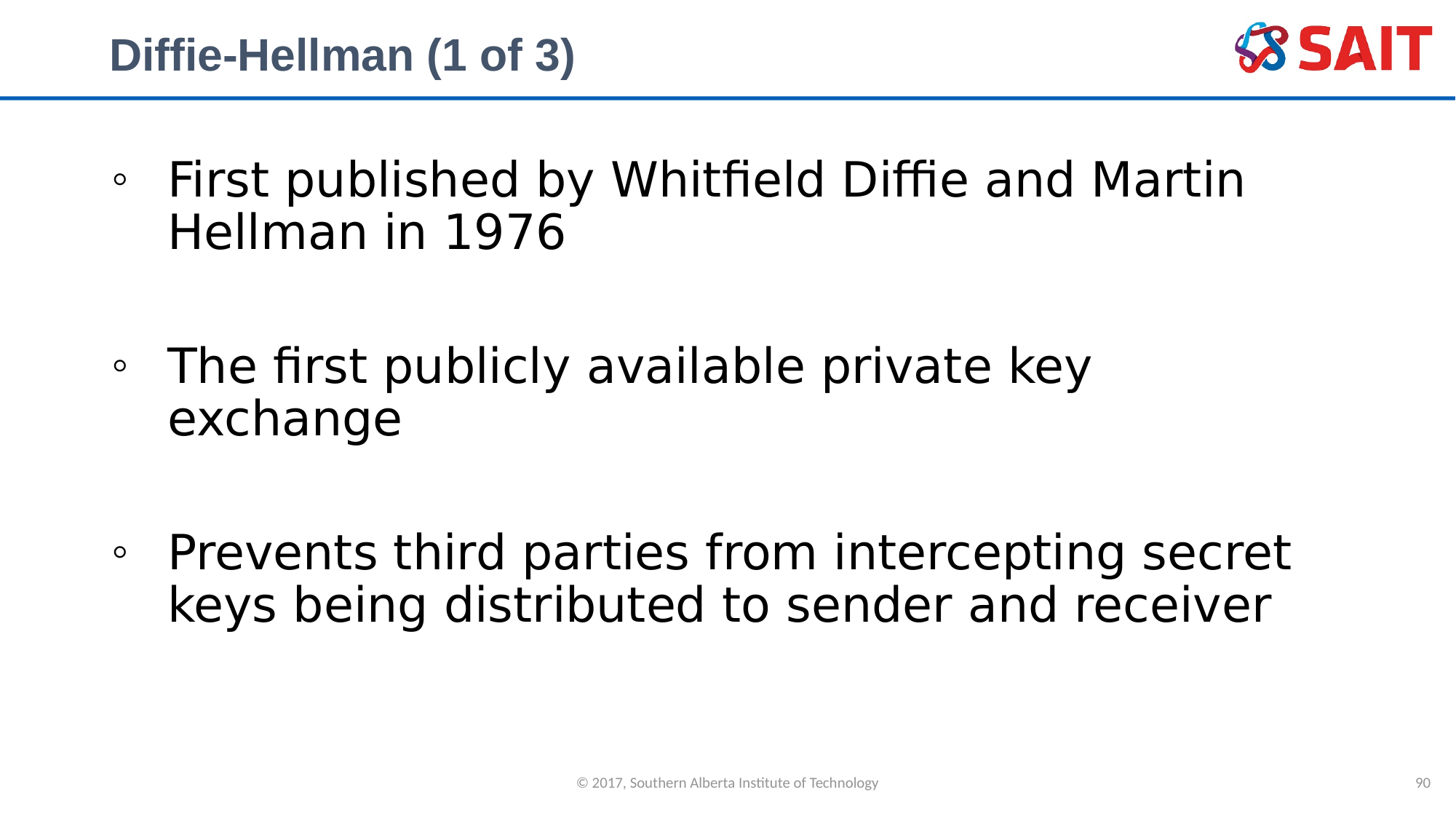

# Diffie-Hellman (1 of 3)
First published by Whitfield Diffie and Martin Hellman in 1976

The first publicly available private key exchange

Prevents third parties from intercepting secret keys being distributed to sender and receiver